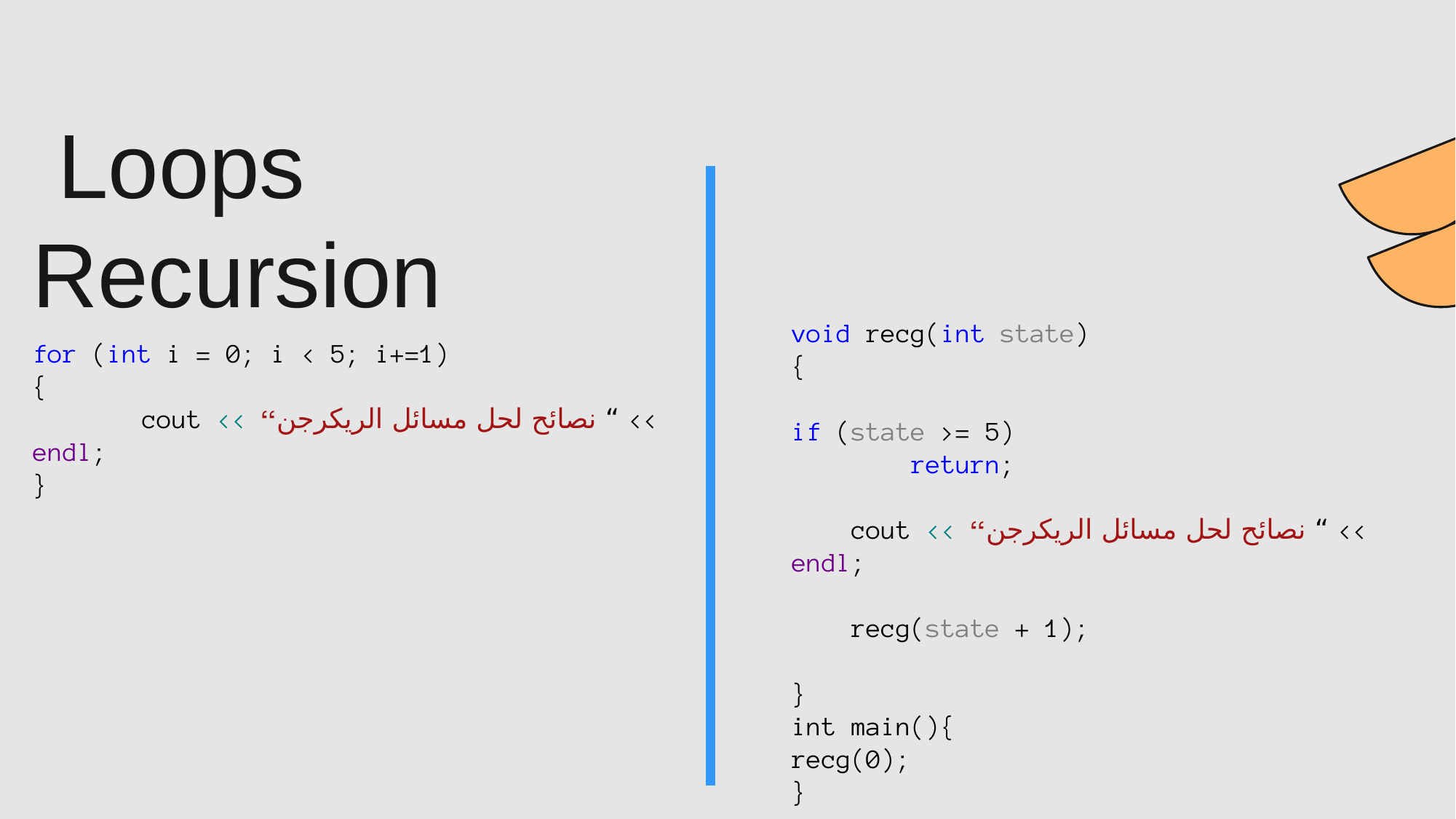

# Loops                           Recursion
void recg(int state)
{

if (state >= 5)
        return;

    cout << “نصائح لحل مسائل الريكرجن “ << endl;

    recg(state + 1);

}
int main(){
recg(0);
}

for (int i = 0; i < 5; i+=1)
{
	cout << “نصائح لحل مسائل الريكرجن “ << endl;
}